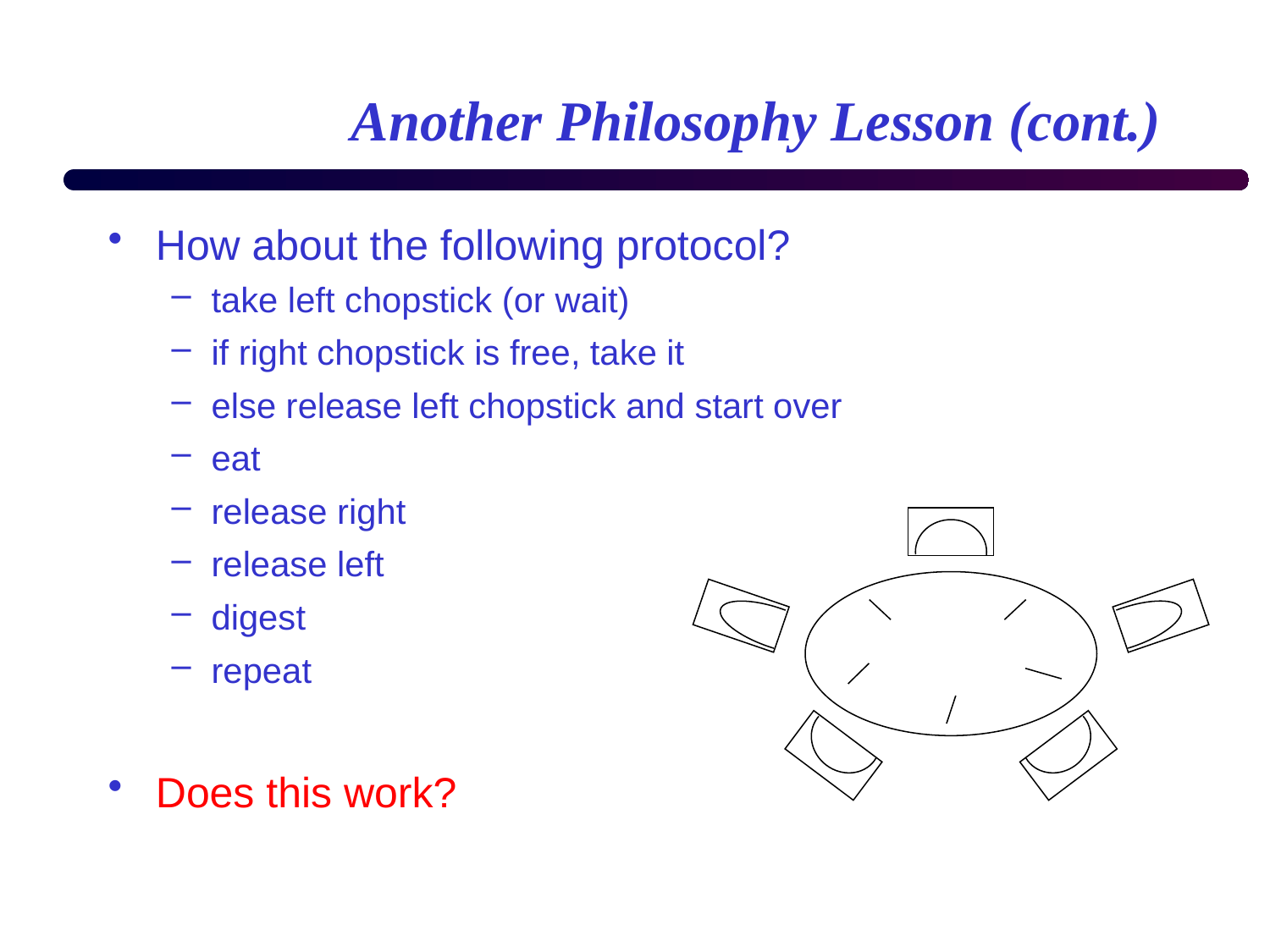

# Another Philosophy Lesson (cont.)
How about the following protocol?
take left chopstick (or wait)
if right chopstick is free, take it
else release left chopstick and start over
eat
release right
release left
digest
repeat

Does this work?